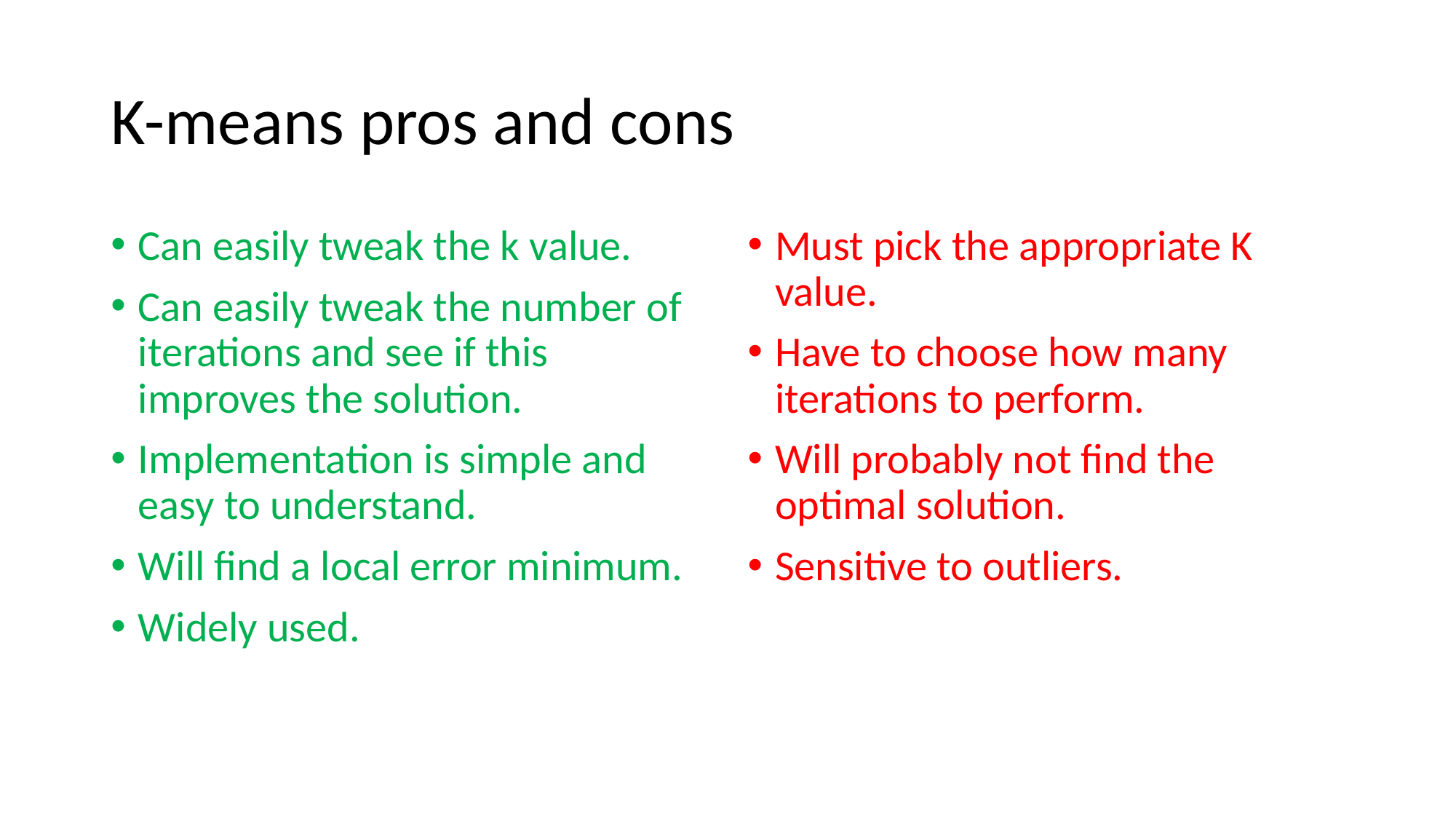

# K-means pros and cons
Can easily tweak the k value.
Can easily tweak the number of iterations and see if this improves the solution.
Implementation is simple and easy to understand.
Will find a local error minimum.
Widely used.
Must pick the appropriate K value.
Have to choose how many iterations to perform.
Will probably not find the optimal solution.
Sensitive to outliers.